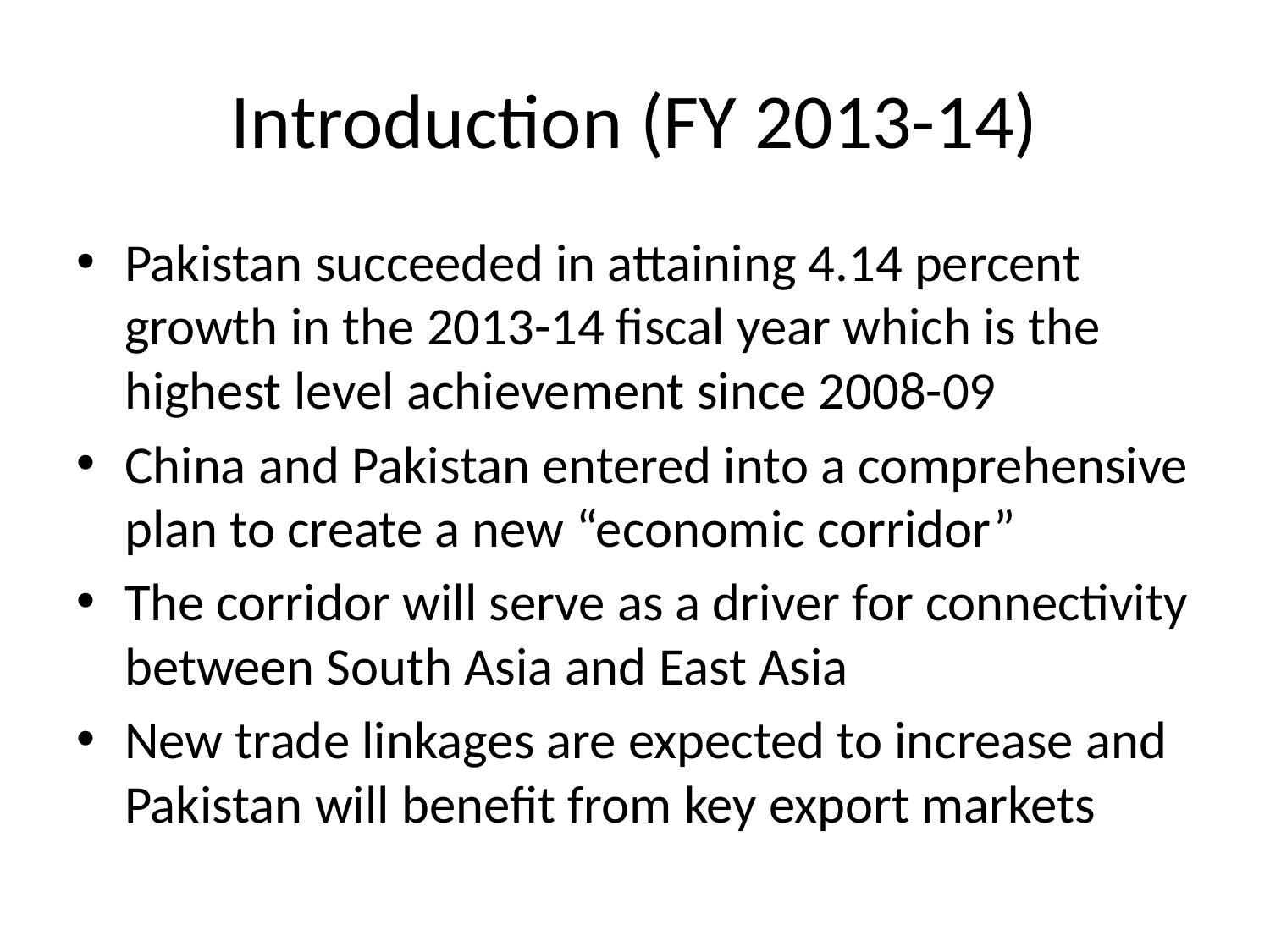

# Introduction (FY 2013-14)
Pakistan succeeded in attaining 4.14 percent growth in the 2013-14 fiscal year which is the highest level achievement since 2008-09
China and Pakistan entered into a comprehensive plan to create a new “economic corridor”
The corridor will serve as a driver for connectivity between South Asia and East Asia
New trade linkages are expected to increase and Pakistan will benefit from key export markets